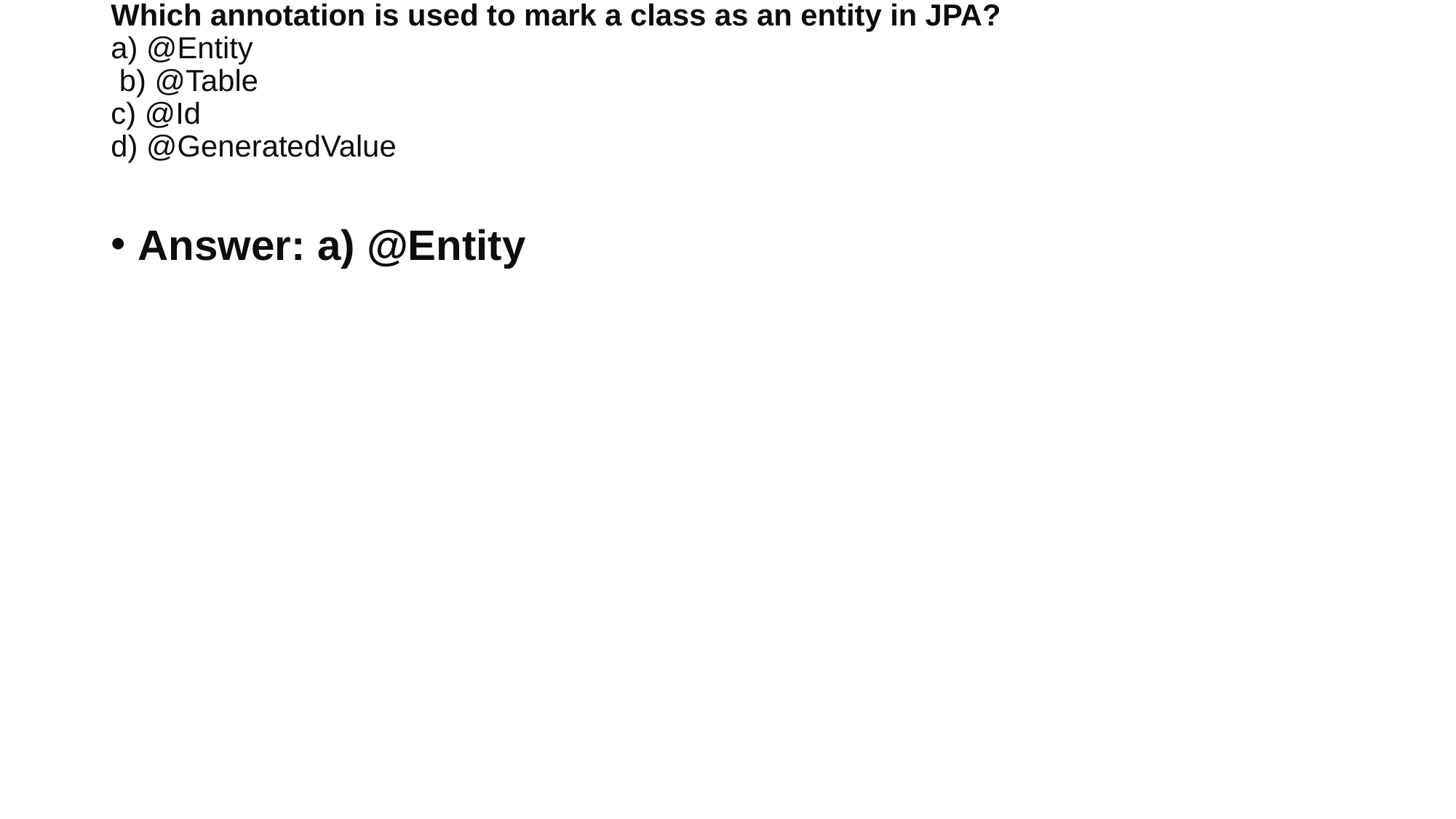

# Which annotation is used to mark a class as an entity in JPA? a) @Entity b) @Table c) @Id d) @GeneratedValue
Answer: a) @Entity